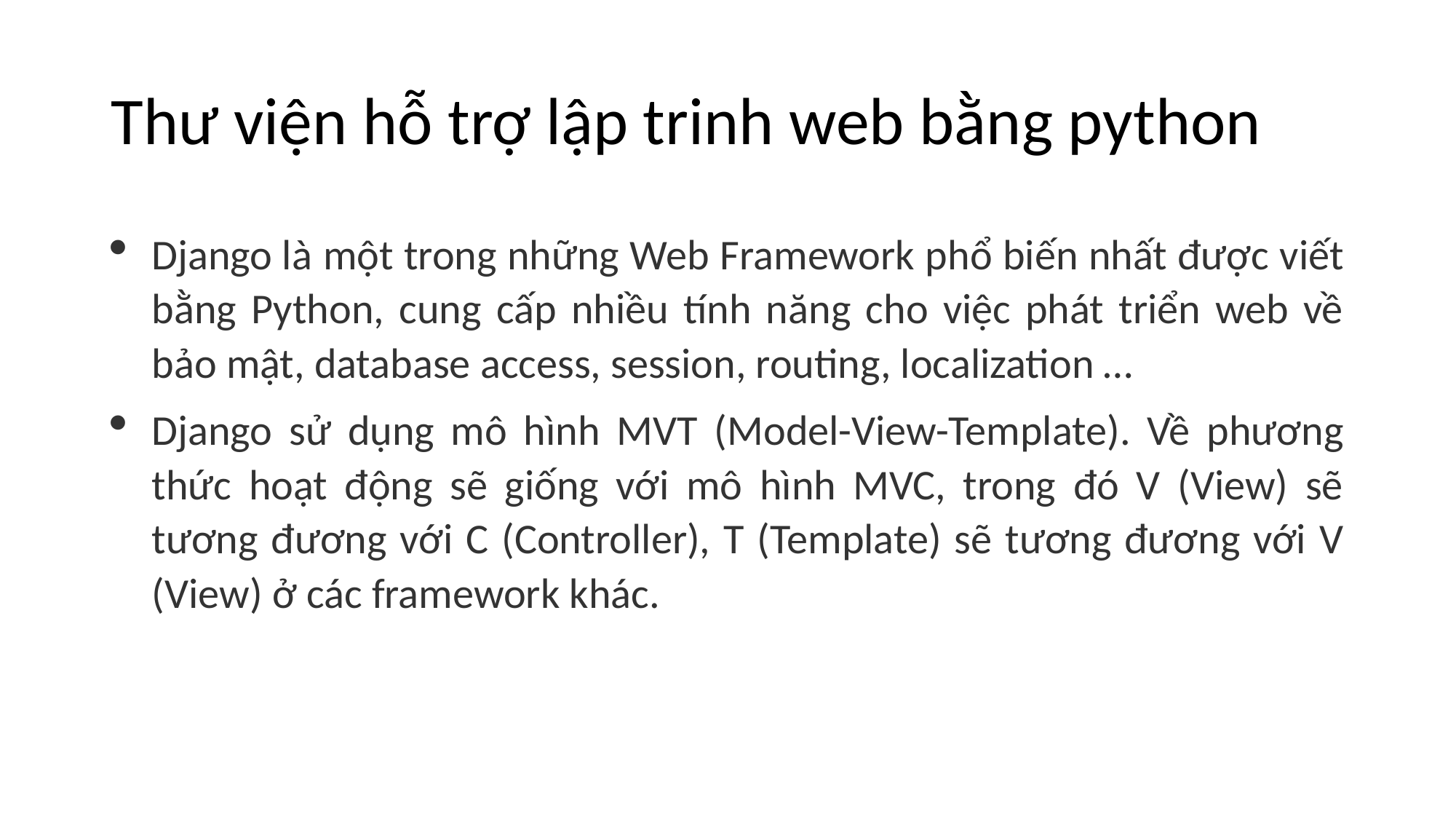

# Thư viện hỗ trợ lập trinh web bằng python
Django là một trong những Web Framework phổ biến nhất được viết bằng Python, cung cấp nhiều tính năng cho việc phát triển web về bảo mật, database access, session, routing, localization …
Django sử dụng mô hình MVT (Model-View-Template). Về phương thức hoạt động sẽ giống với mô hình MVC, trong đó V (View) sẽ tương đương với C (Controller), T (Template) sẽ tương đương với V (View) ở các framework khác.